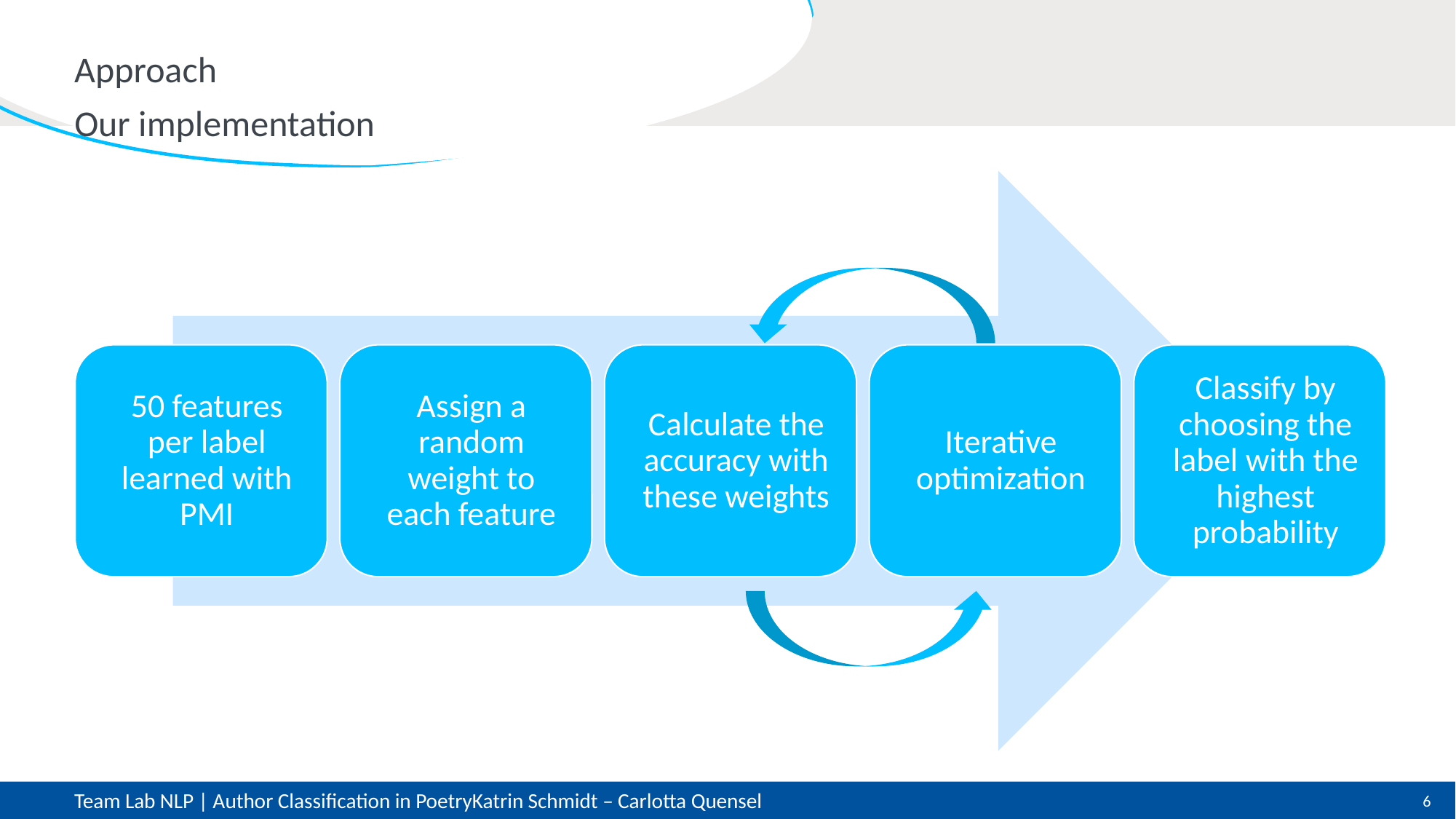

# Approach
Our implementation
50 features per label learned with PMI
Assign a random weight to each feature
Calculate the accuracy with these weights
Iterative optimization
Classify by choosing the label with the highest probability

Team Lab NLP | Author Classification in Poetry		Katrin Schmidt – Carlotta Quensel
6